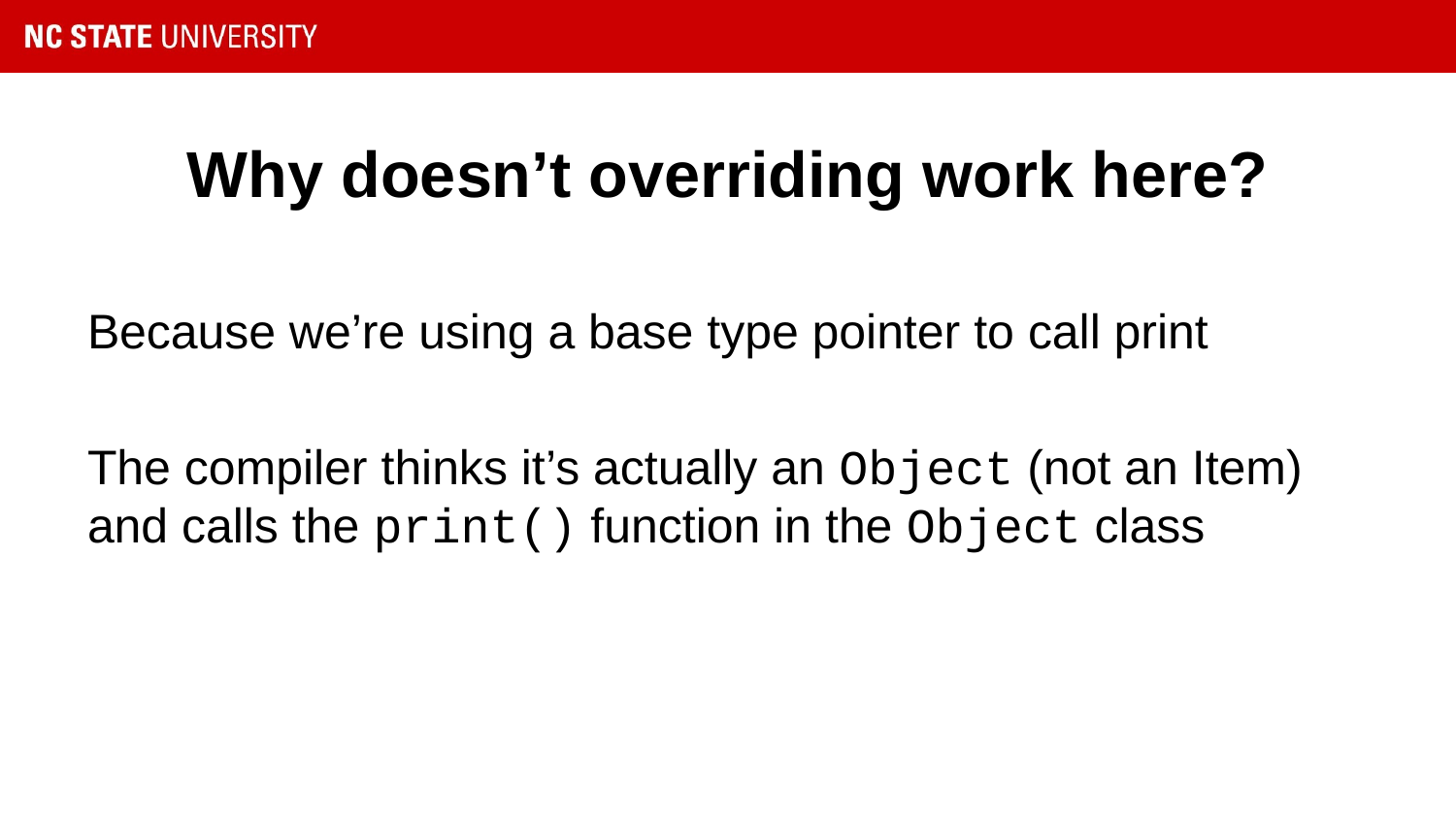

# Why doesn’t overriding work here?
Because we’re using a base type pointer to call print

The compiler thinks it’s actually an Object (not an Item) and calls the print() function in the Object class